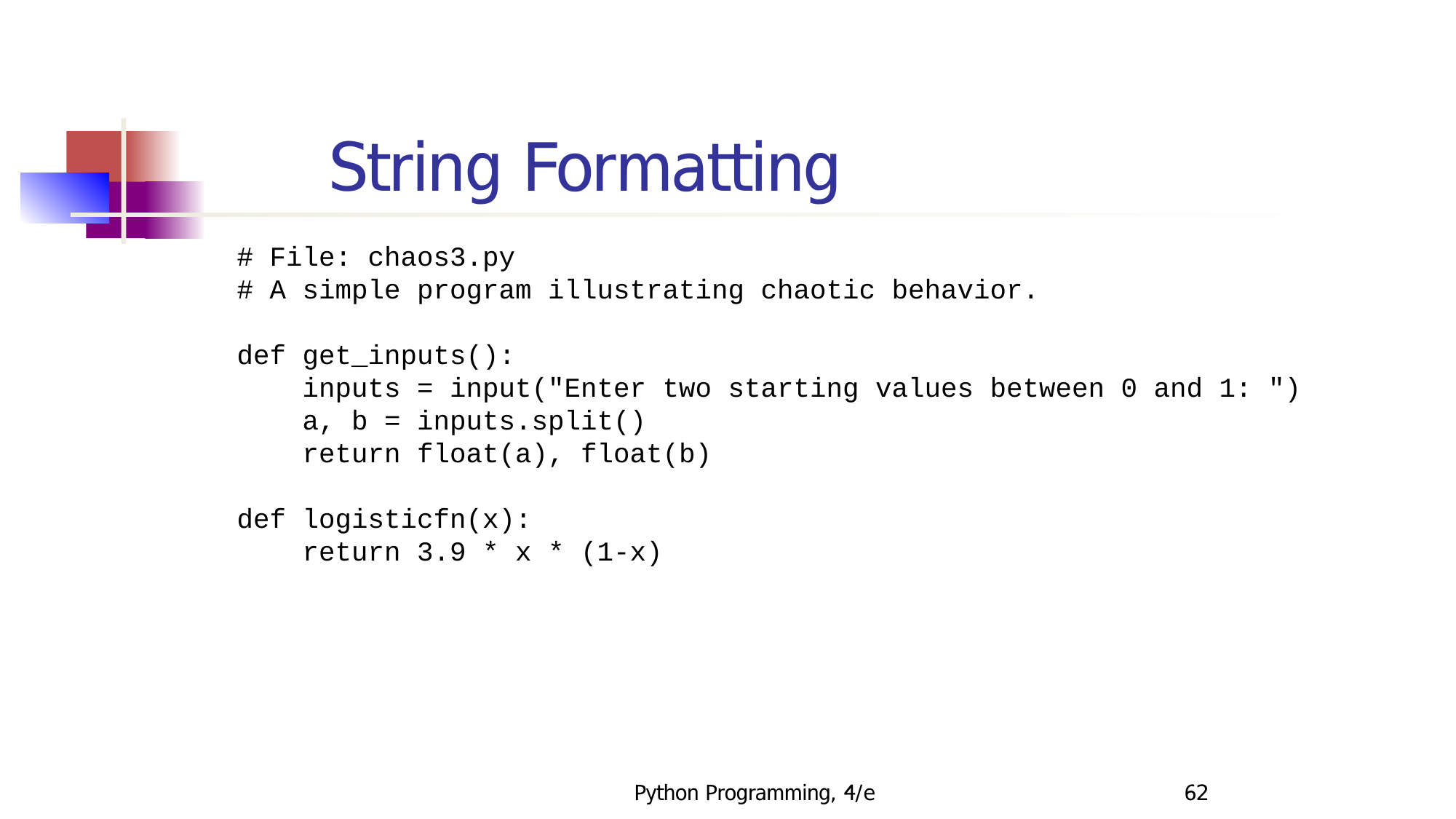

String Formatting
# File: chaos3.py
# A simple program illustrating chaotic behavior.

def get_inputs():
    inputs = input("Enter two starting values between 0 and 1: ")
    a, b = inputs.split()
    return float(a), float(b)

def logisticfn(x):
    return 3.9 * x * (1-x)

Python Programming, 4/e
62